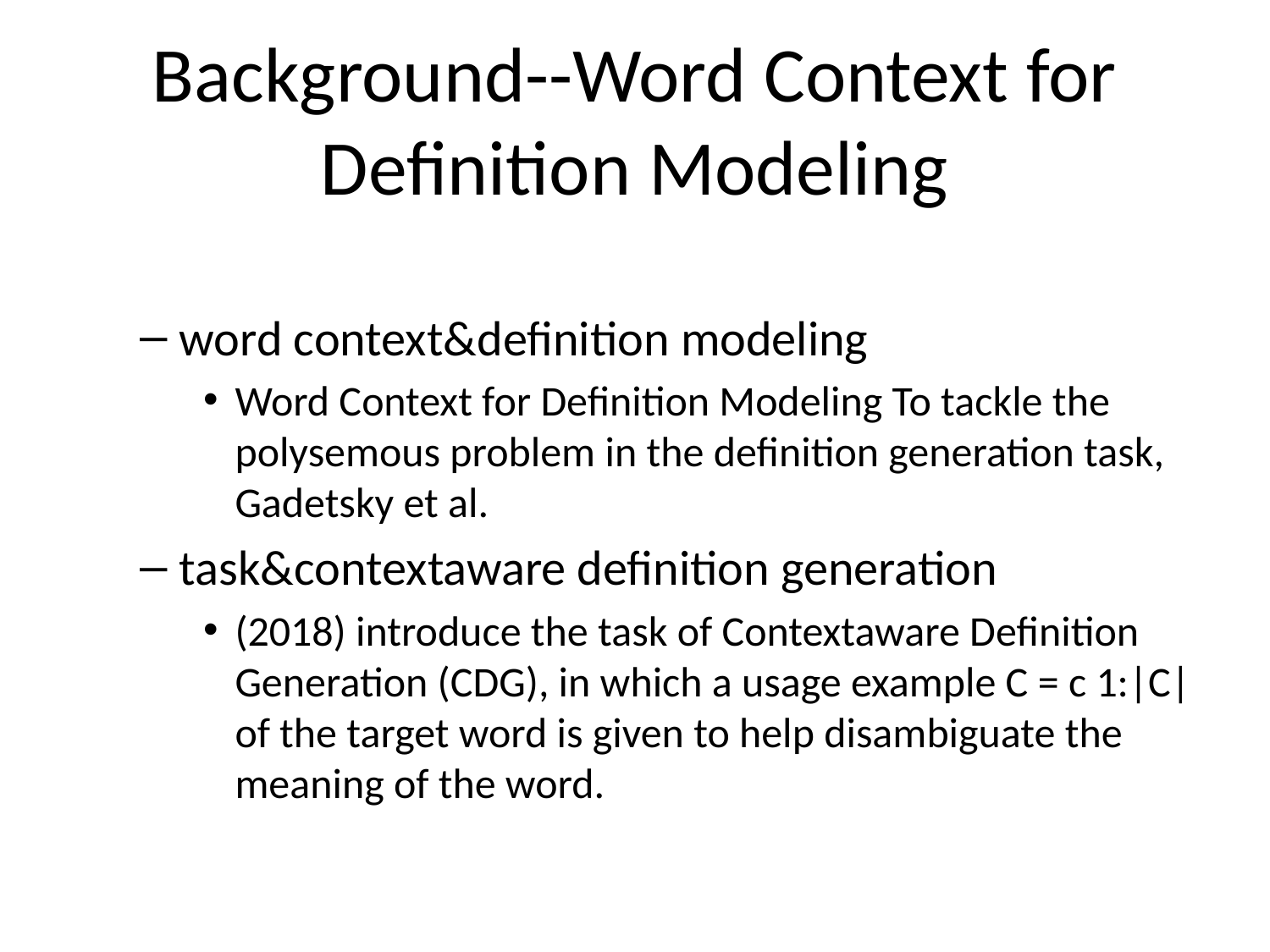

# Background--Word Context for Definition Modeling

word context&definition modeling
Word Context for Definition Modeling To tackle the polysemous problem in the definition generation task, Gadetsky et al.
task&contextaware definition generation
(2018) introduce the task of Contextaware Definition Generation (CDG), in which a usage example C = c 1:|C| of the target word is given to help disambiguate the meaning of the word.